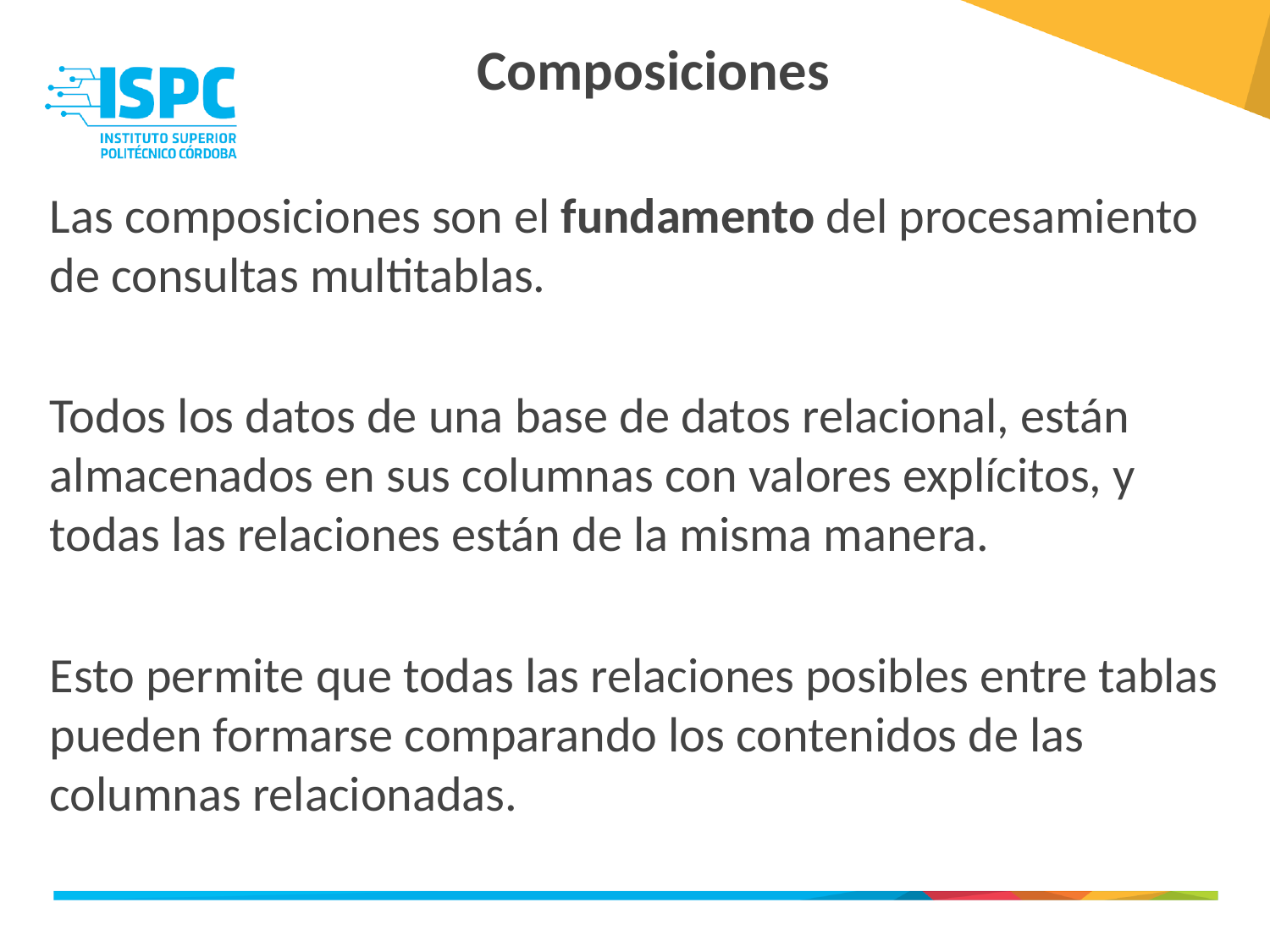

Composiciones

Las composiciones son el fundamento del procesamiento de consultas multitablas.

Todos los datos de una base de datos relacional, están almacenados en sus columnas con valores explícitos, y todas las relaciones están de la misma manera.

Esto permite que todas las relaciones posibles entre tablas pueden formarse comparando los contenidos de las columnas relacionadas.